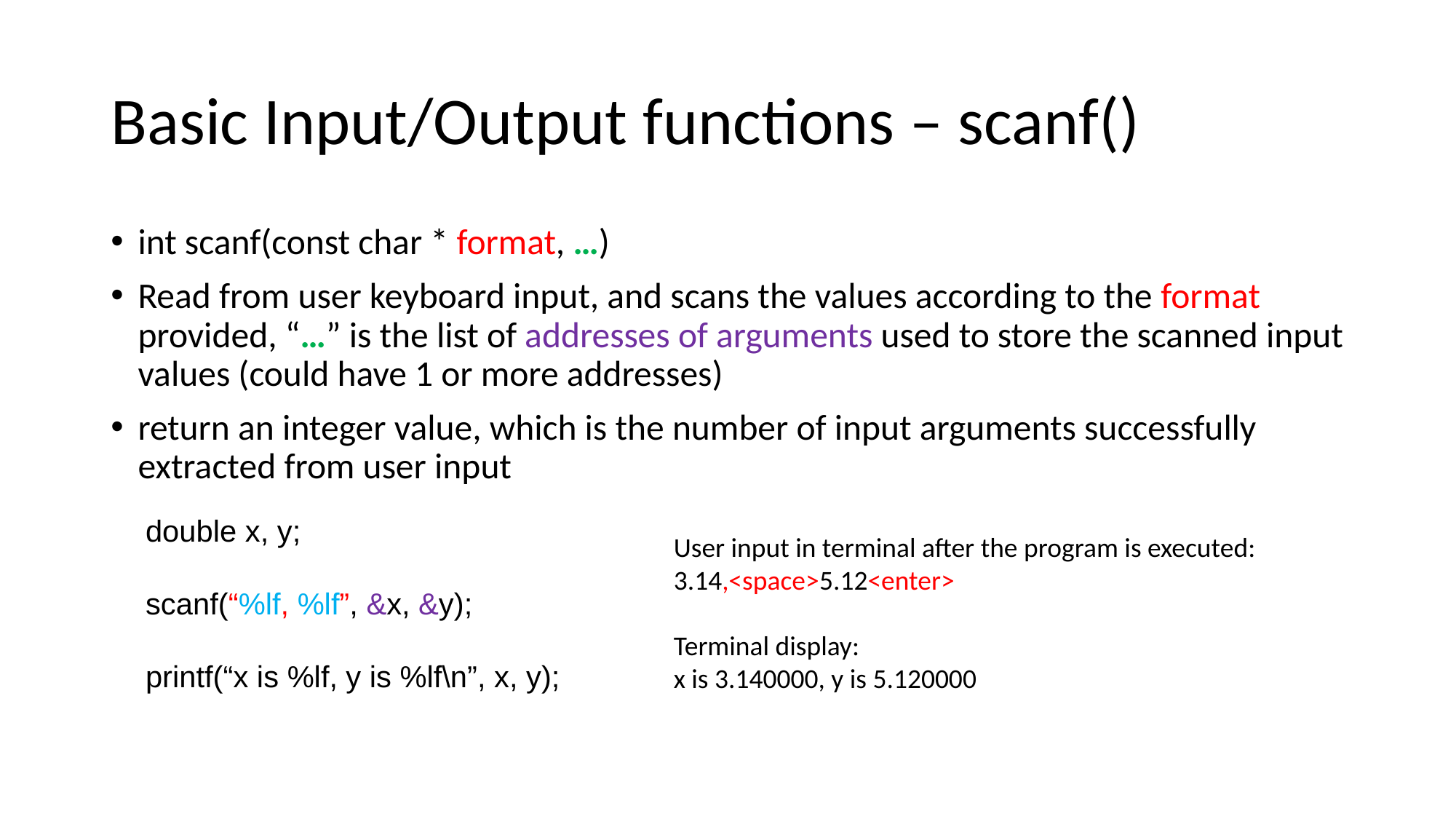

# Basic Input/Output functions – scanf()
int scanf(const char * format, …)
Read from user keyboard input, and scans the values according to the format provided, “…” is the list of addresses of arguments used to store the scanned input values (could have 1 or more addresses)
return an integer value, which is the number of input arguments successfully extracted from user input
double x, y;

scanf(“%lf, %lf”, &x, &y);

printf(“x is %lf, y is %lf\n”, x, y);
User input in terminal after the program is executed:
3.14,<space>5.12<enter>

Terminal display:
x is 3.140000, y is 5.120000